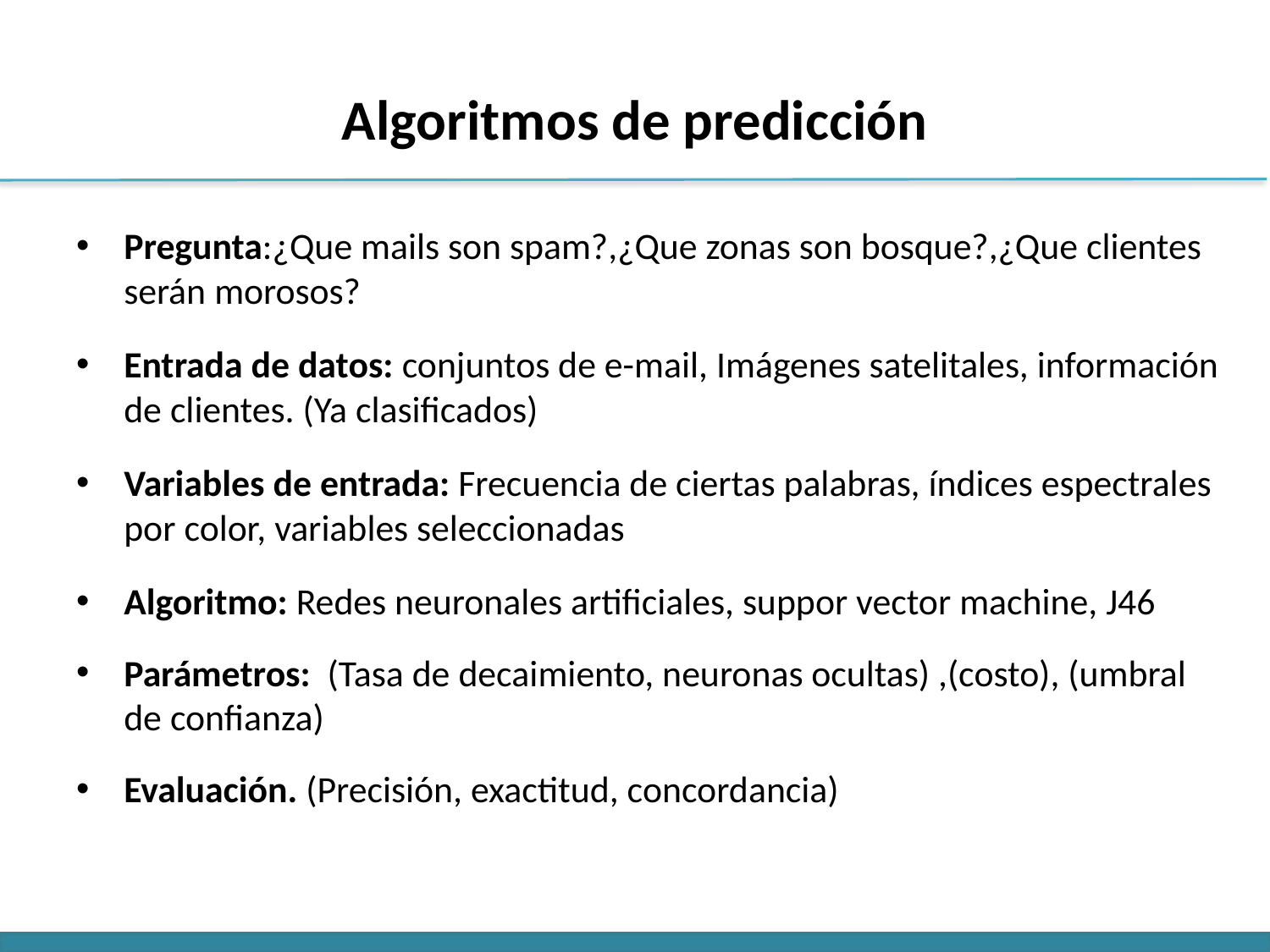

# Algoritmos de predicción
Pregunta:¿Que mails son spam?,¿Que zonas son bosque?,¿Que clientes serán morosos?

Entrada de datos: conjuntos de e-mail, Imágenes satelitales, información de clientes. (Ya clasificados)

Variables de entrada: Frecuencia de ciertas palabras, índices espectrales por color, variables seleccionadas

Algoritmo: Redes neuronales artificiales, suppor vector machine, J46

Parámetros:  (Tasa de decaimiento, neuronas ocultas) ,(costo), (umbral de confianza)

Evaluación. (Precisión, exactitud, concordancia)